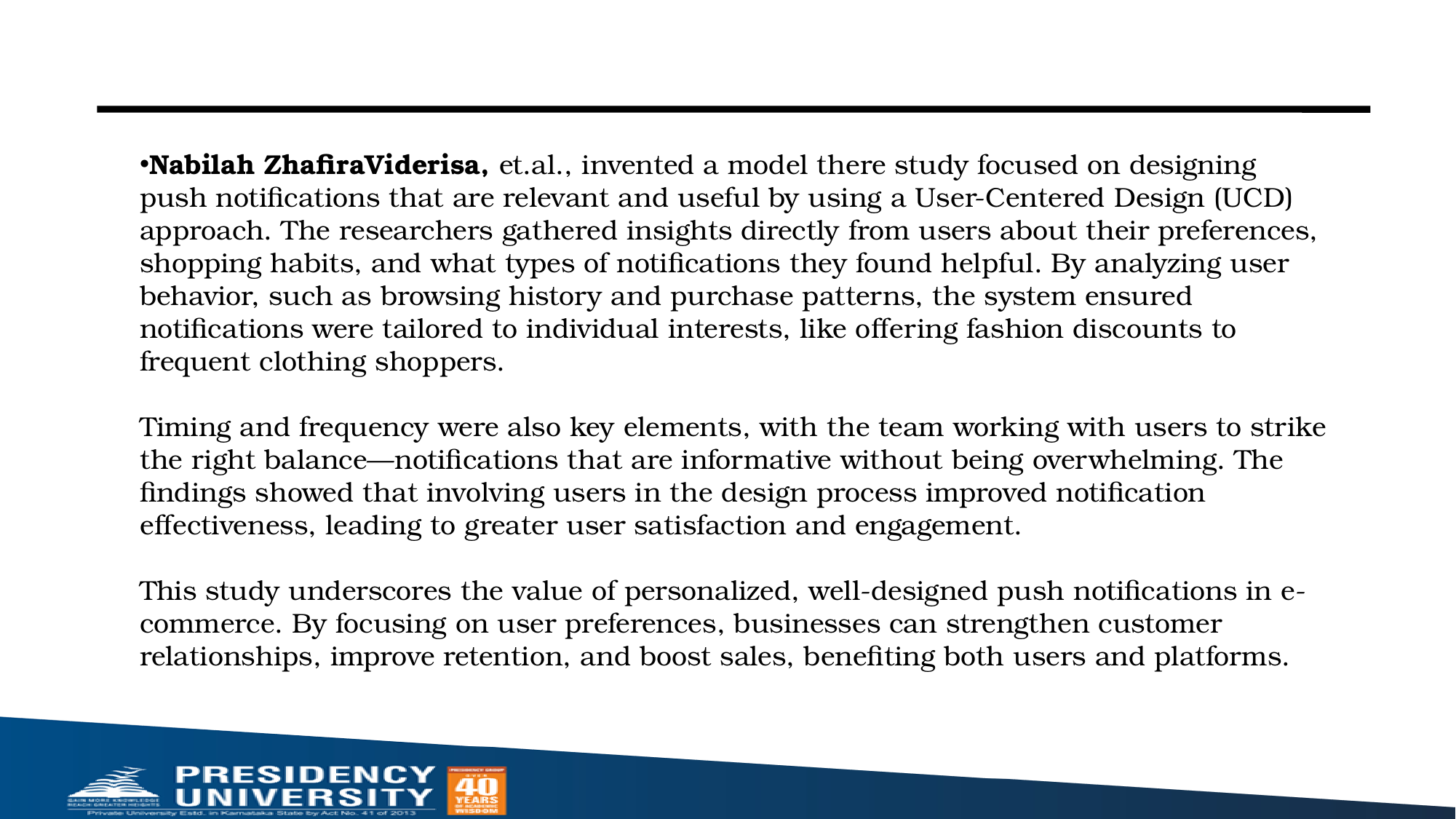

Nabilah ZhafiraViderisa, et.al., invented a model there study focused on designing push notifications that are relevant and useful by using a User-Centered Design (UCD) approach. The researchers gathered insights directly from users about their preferences, shopping habits, and what types of notifications they found helpful. By analyzing user behavior, such as browsing history and purchase patterns, the system ensured notifications were tailored to individual interests, like offering fashion discounts to frequent clothing shoppers.

Timing and frequency were also key elements, with the team working with users to strike the right balance—notifications that are informative without being overwhelming. The findings showed that involving users in the design process improved notification effectiveness, leading to greater user satisfaction and engagement.

This study underscores the value of personalized, well-designed push notifications in e-commerce. By focusing on user preferences, businesses can strengthen customer relationships, improve retention, and boost sales, benefiting both users and platforms.